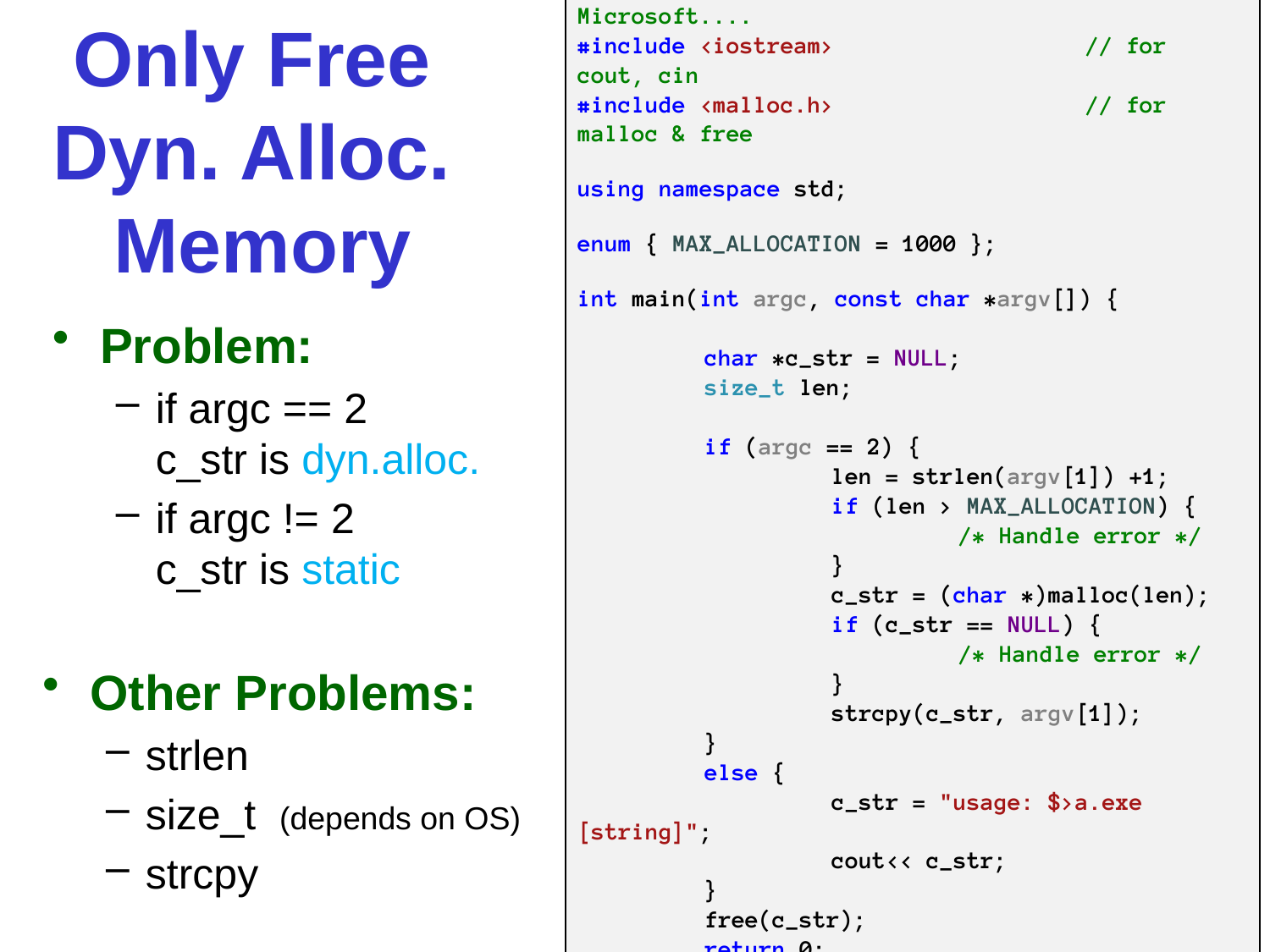

# Only Free Dyn. Alloc. Memory
#include "stdafx.h"		// for Microsoft....
#include <iostream>		// for cout, cin
#include <malloc.h>		// for malloc & free

using namespace std;

enum { MAX_ALLOCATION = 1000 };

int main(int argc, const char *argv[]) {

	char *c_str = NULL;
	size_t len;

	if (argc == 2) {
		len = strlen(argv[1]) +1;
		if (len > MAX_ALLOCATION) {
			/* Handle error */
		}
		c_str = (char *)malloc(len);
		if (c_str == NULL) {
			/* Handle error */
		}
		strcpy(c_str, argv[1]);
	}
	else {
		c_str = "usage: $>a.exe [string]";
		cout<< c_str;
	}
	free(c_str);
	return 0;
}
Problem:
if argc == 2
c_str is dyn.alloc.
if argc != 2
c_str is static

Other Problems:
strlen
size_t  (depends on OS)
strcpy